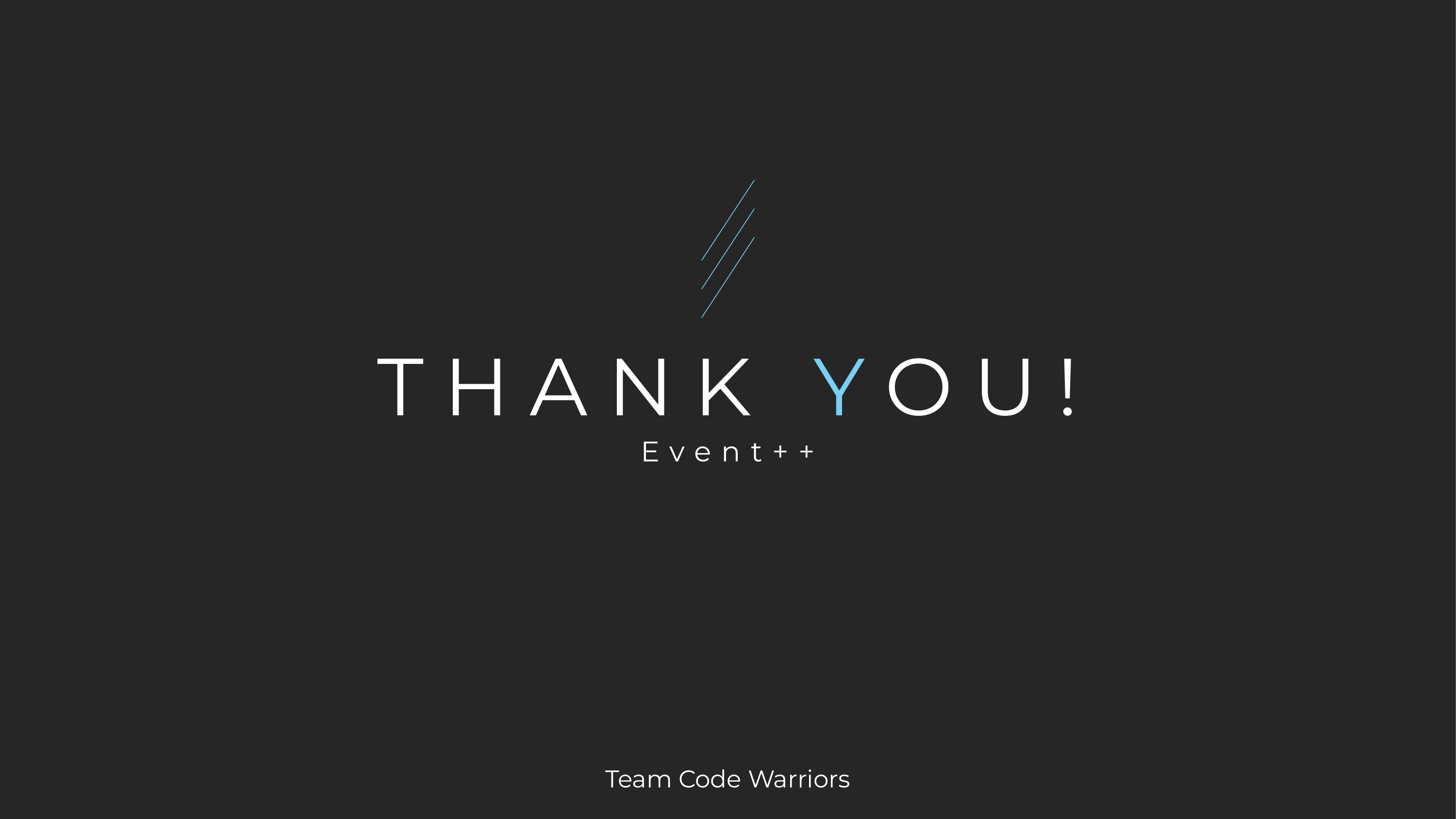

# THANK YOU!
Event++
Team Code Warriors